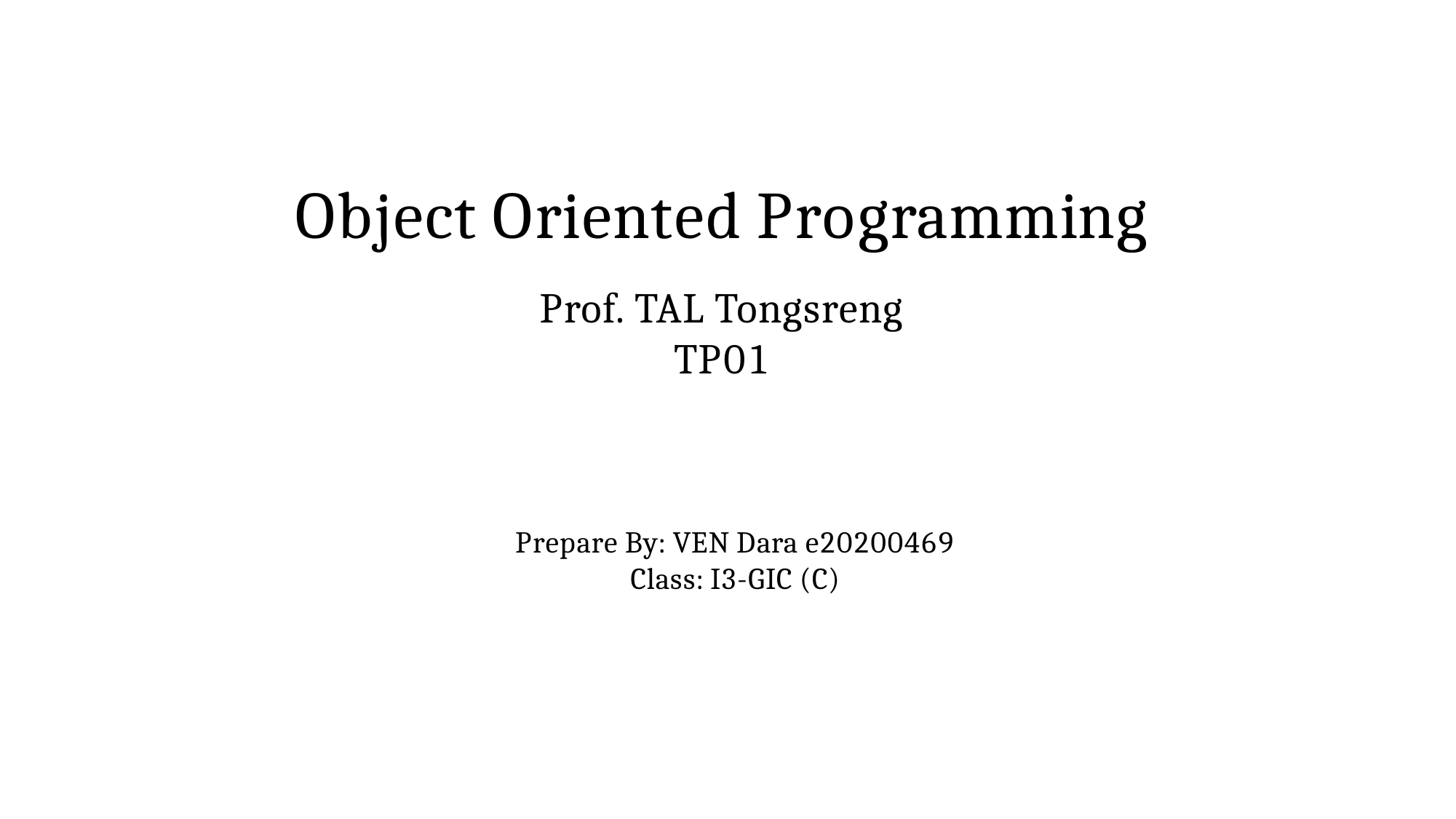

Object Oriented Programming
Prof. TAL Tongsreng
TP01
Prepare By: VEN Dara e20200469
Class: I3-GIC (C)